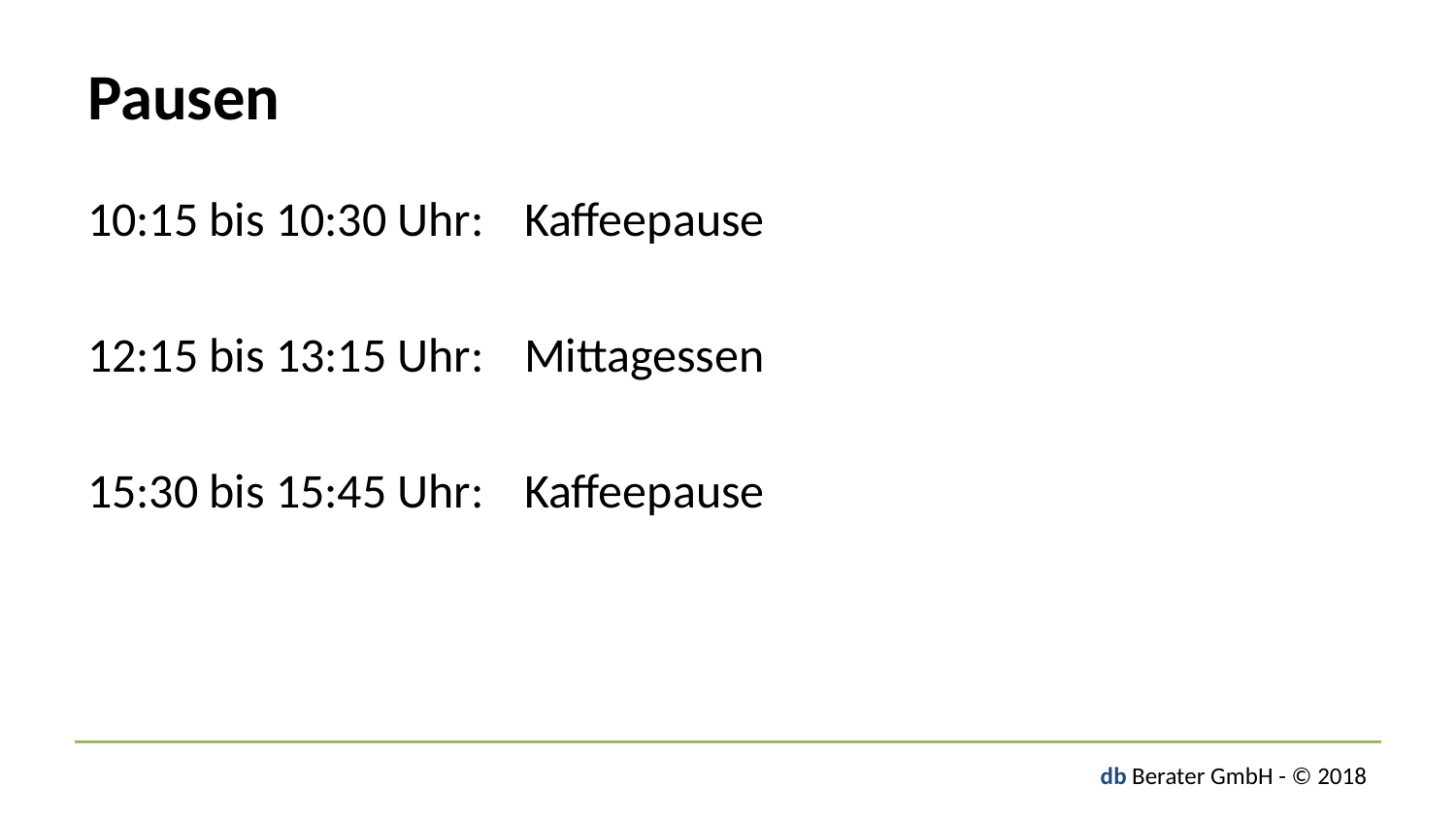

# Pausen
10:15 bis 10:30 Uhr:	Kaffeepause

12:15 bis 13:15 Uhr:	Mittagessen

15:30 bis 15:45 Uhr:	Kaffeepause